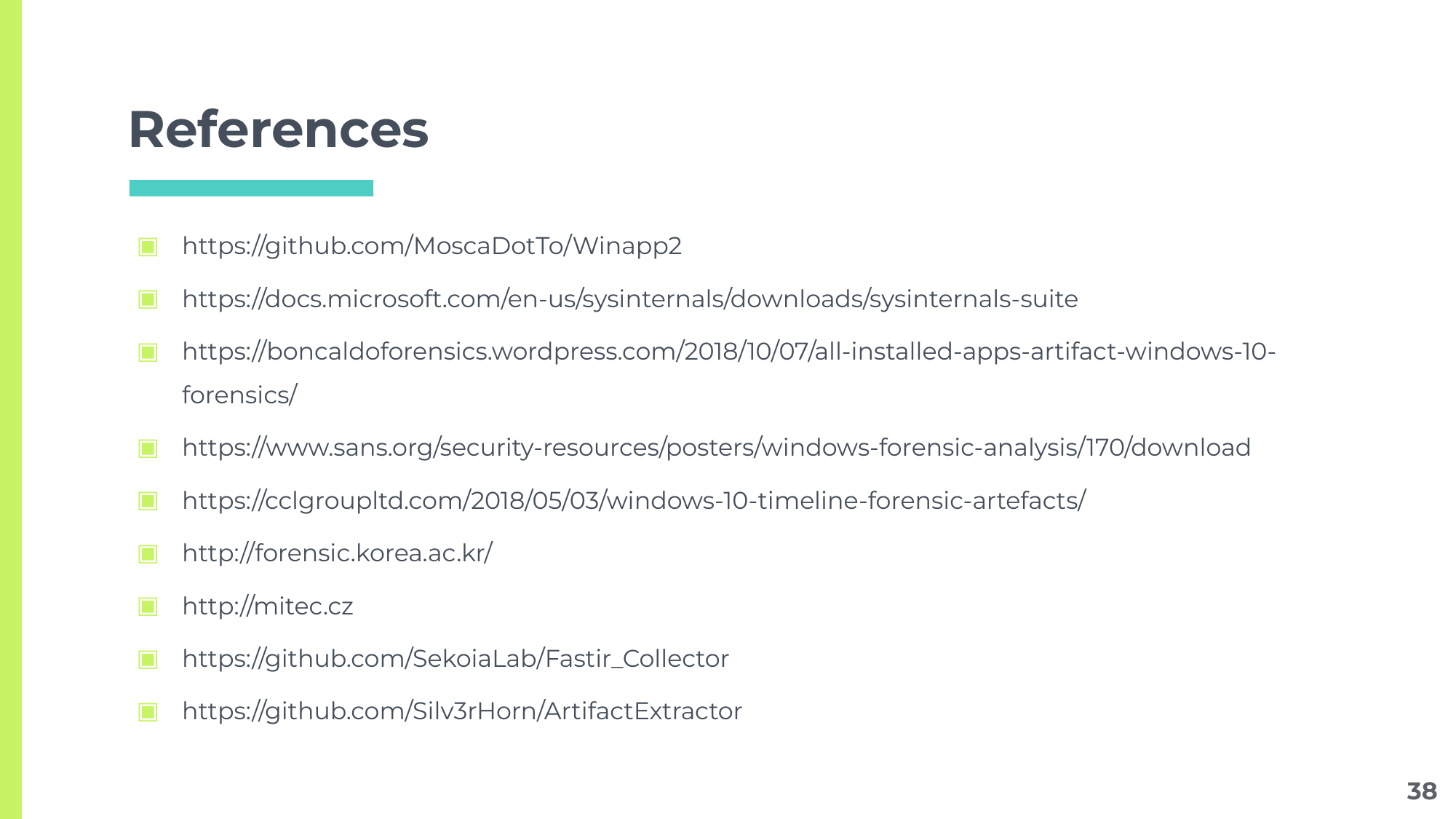

# References
https://github.com/MoscaDotTo/Winapp2
https://docs.microsoft.com/en-us/sysinternals/downloads/sysinternals-suite
https://boncaldoforensics.wordpress.com/2018/10/07/all-installed-apps-artifact-windows-10-forensics/
https://www.sans.org/security-resources/posters/windows-forensic-analysis/170/download
https://cclgroupltd.com/2018/05/03/windows-10-timeline-forensic-artefacts/
http://forensic.korea.ac.kr/
http://mitec.cz
https://github.com/SekoiaLab/Fastir_Collector
https://github.com/Silv3rHorn/ArtifactExtractor
38